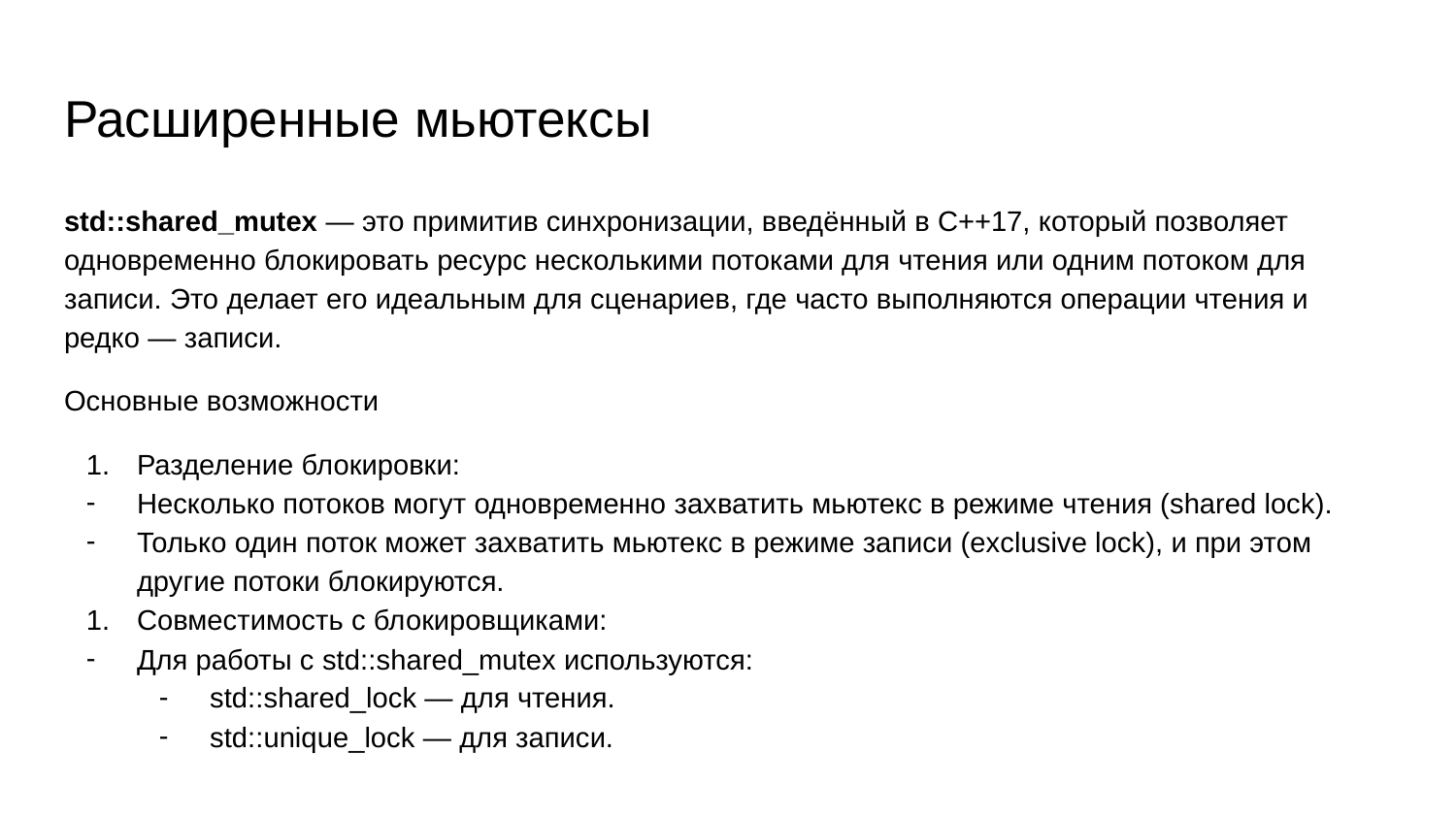

# Расширенные мьютексы
std::shared_mutex — это примитив синхронизации, введённый в C++17, который позволяет одновременно блокировать ресурс несколькими потоками для чтения или одним потоком для записи. Это делает его идеальным для сценариев, где часто выполняются операции чтения и редко — записи.
Основные возможности
Разделение блокировки:
Несколько потоков могут одновременно захватить мьютекс в режиме чтения (shared lock).
Только один поток может захватить мьютекс в режиме записи (exclusive lock), и при этом другие потоки блокируются.
Совместимость с блокировщиками:
Для работы с std::shared_mutex используются:
std::shared_lock — для чтения.
std::unique_lock — для записи.